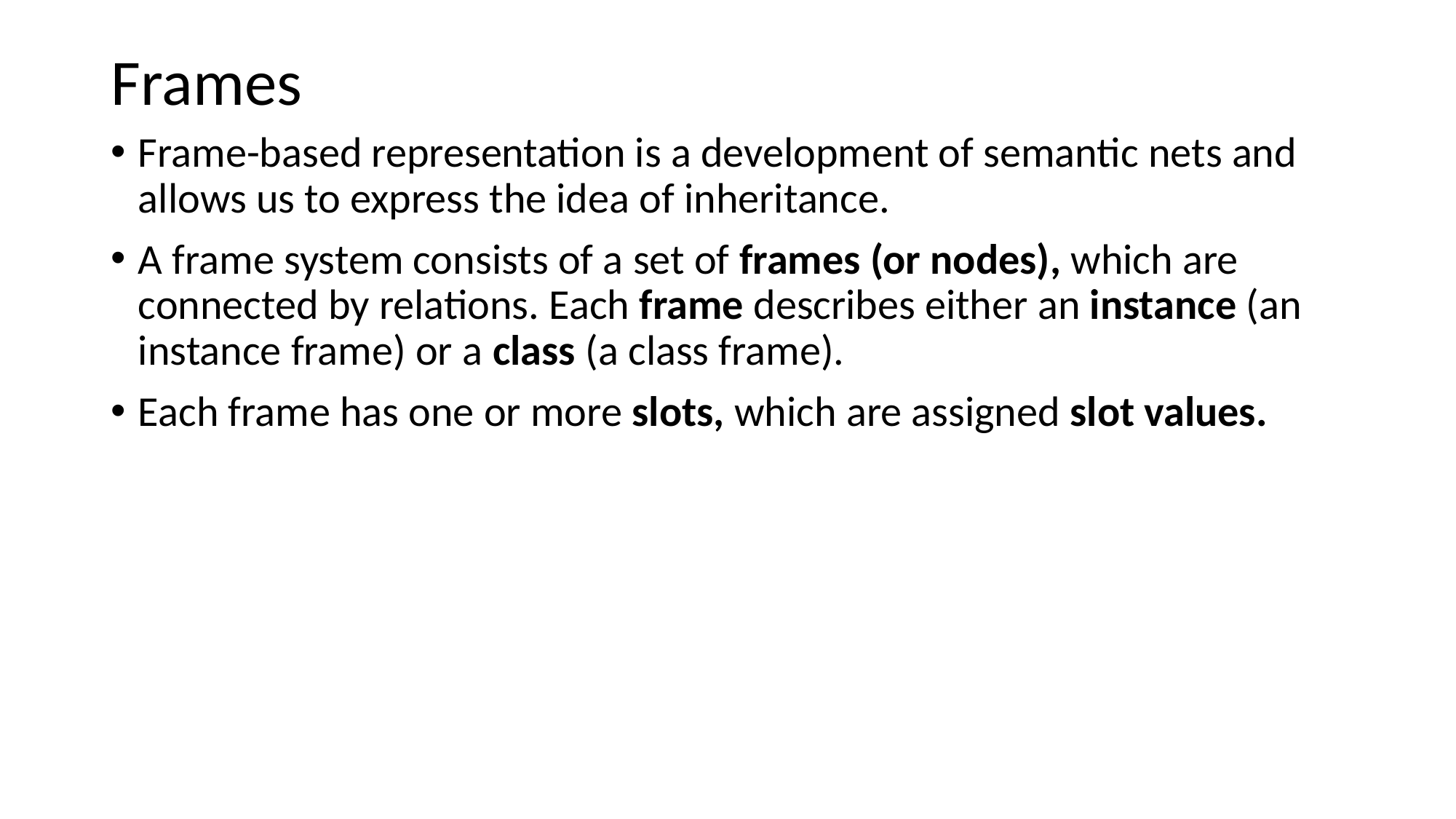

# Frames
Frame-based representation is a development of semantic nets and allows us to express the idea of inheritance.
A frame system consists of a set of frames (or nodes), which are connected by relations. Each frame describes either an instance (an instance frame) or a class (a class frame).
Each frame has one or more slots, which are assigned slot values.